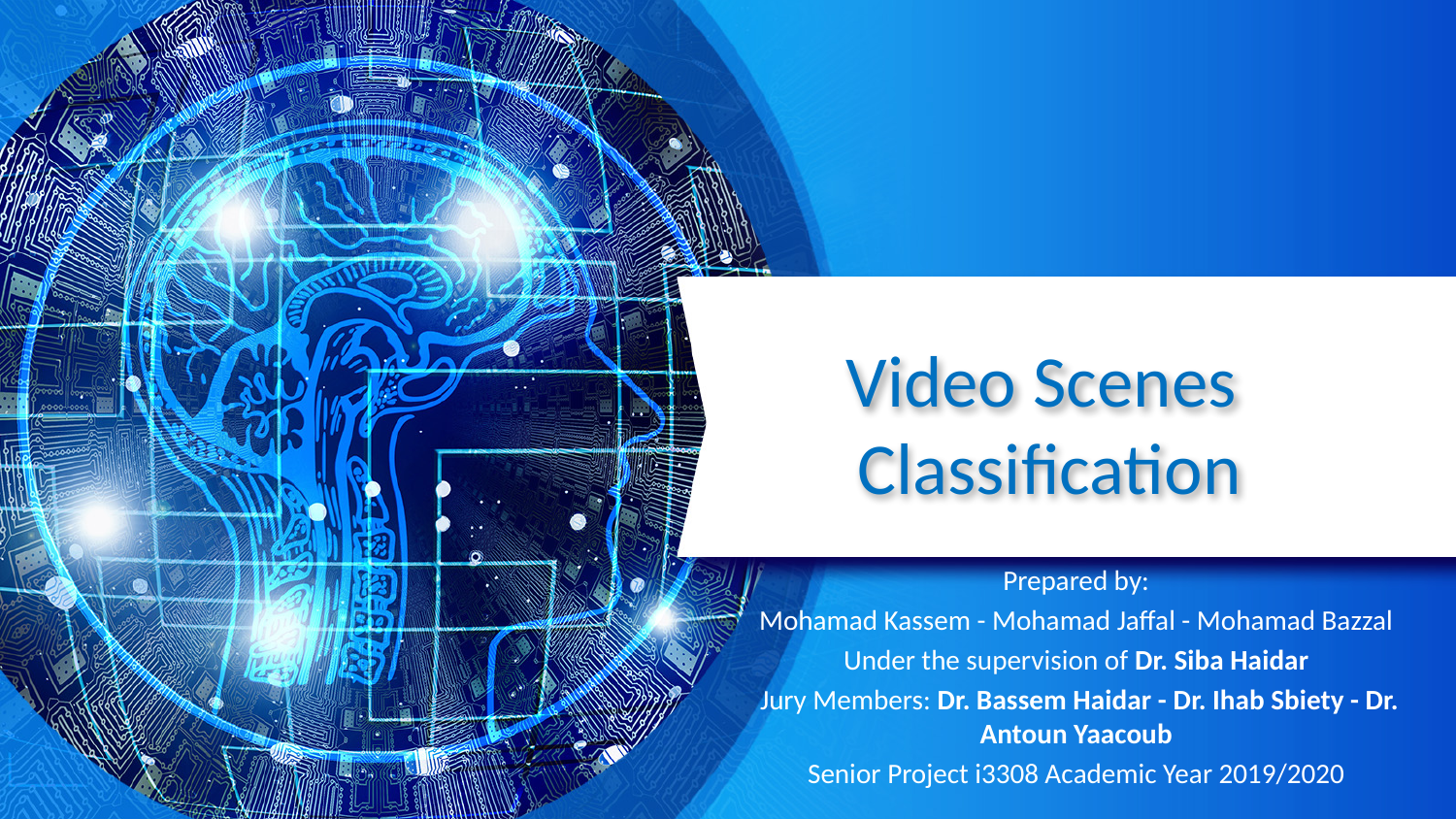

# Video Scenes Classification
Prepared by:
Mohamad Kassem - Mohamad Jaffal - Mohamad Bazzal
Under the supervision of Dr. Siba Haidar
 Jury Members: Dr. Bassem Haidar - Dr. Ihab Sbiety - Dr. Antoun Yaacoub
Senior Project i3308 Academic Year 2019/2020